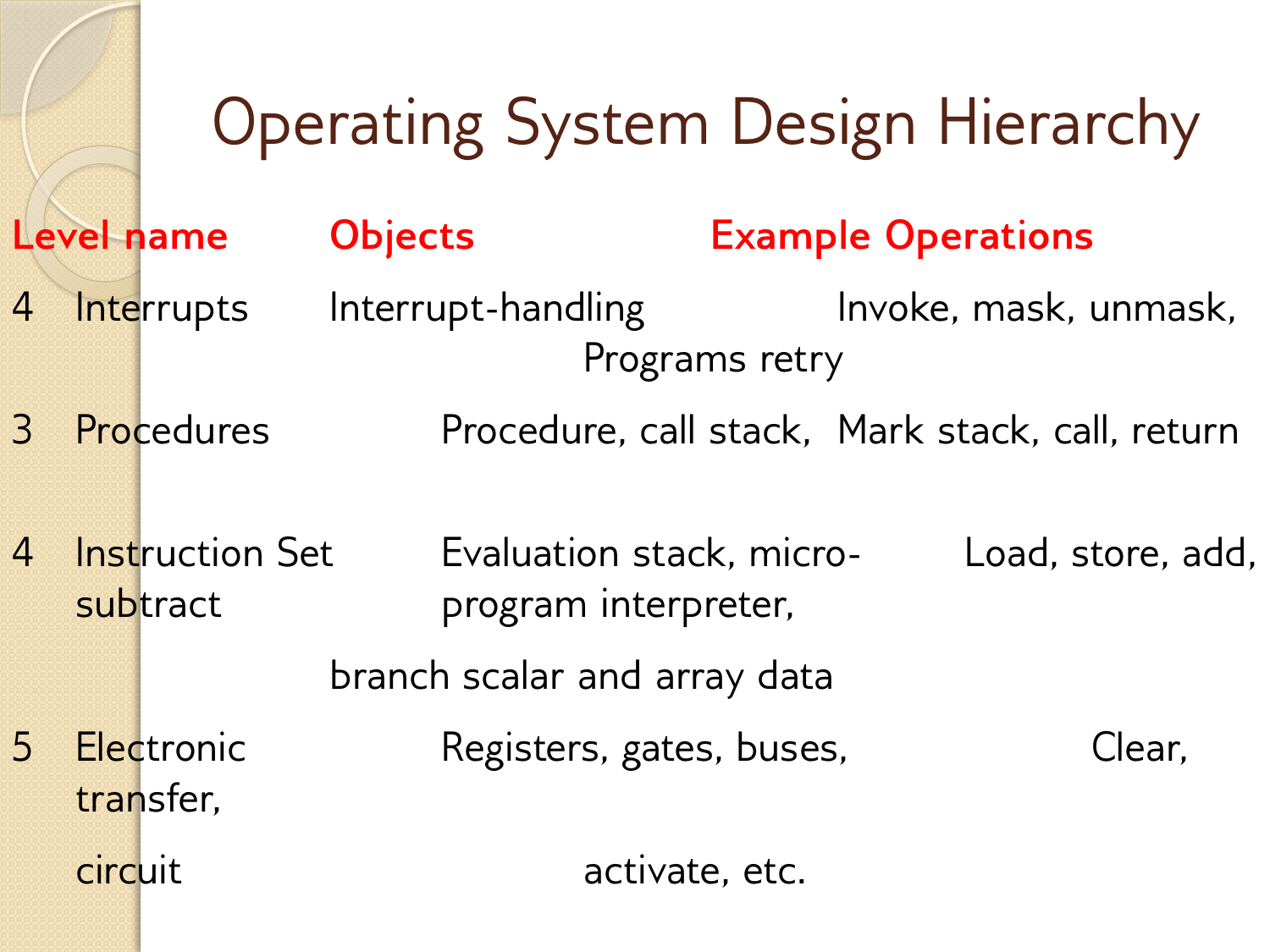

# Operating System Design Hierarchy
Level name	Objects		Example Operations
4	Interrupts	Interrupt-handling		Invoke, mask, unmask, 				Programs retry
Procedures	Procedure, call stack, 	Mark stack, call, return

Instruction Set	Evaluation stack, micro-	Load, store, add, subtract	program interpreter,
			branch scalar and array data
Electronic 	Registers, gates, buses,		Clear, transfer,
	circuit				activate, etc.